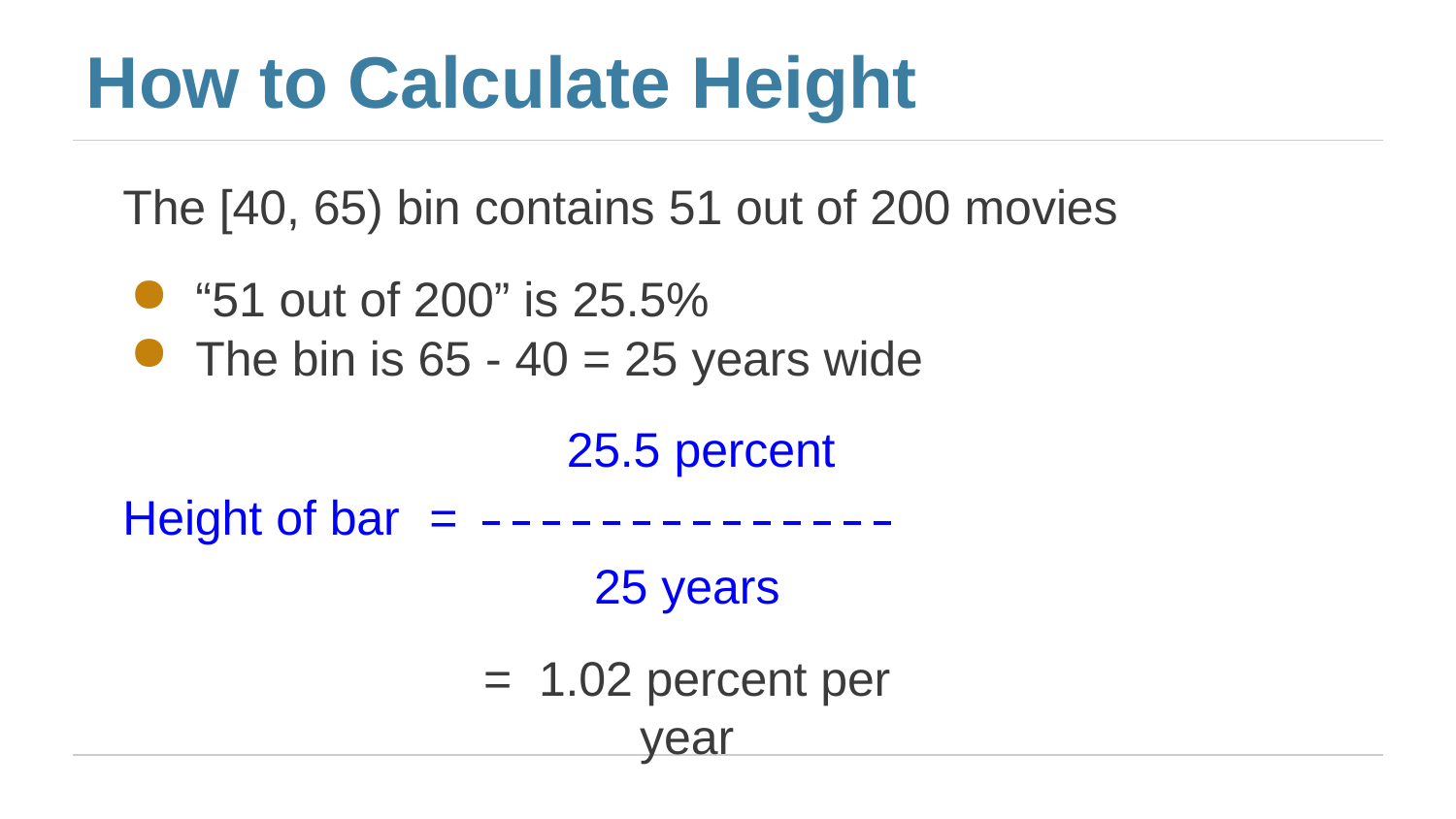

# How to Calculate Height
The [40, 65) bin contains 51 out of 200 movies
“51 out of 200” is 25.5%
The bin is 65 - 40 = 25 years wide
25.5 percent
Height of bar	=
25 years
=	1.02 percent per year